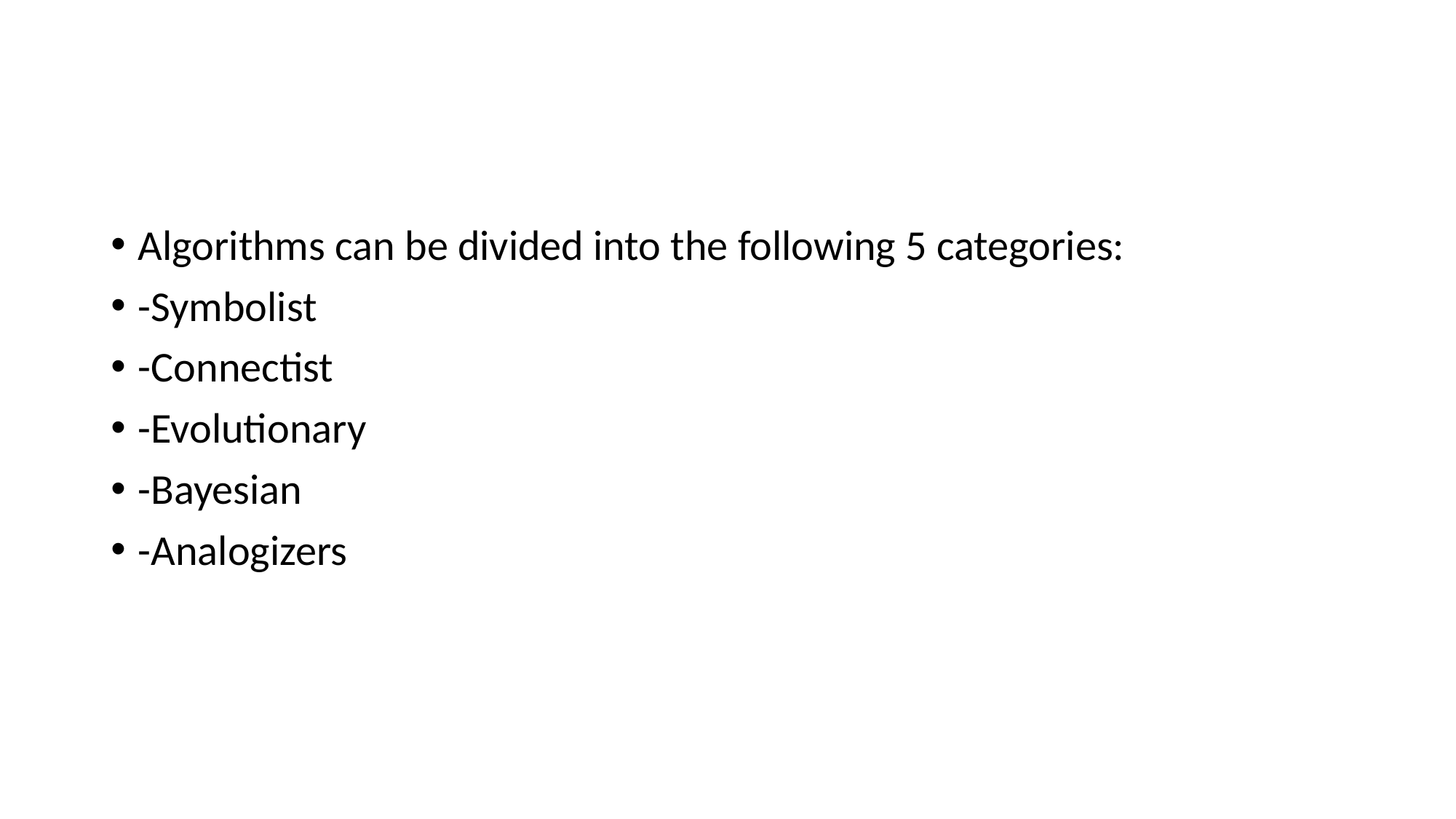

#
Algorithms can be divided into the following 5 categories:
-Symbolist
-Connectist
-Evolutionary
-Bayesian
-Analogizers